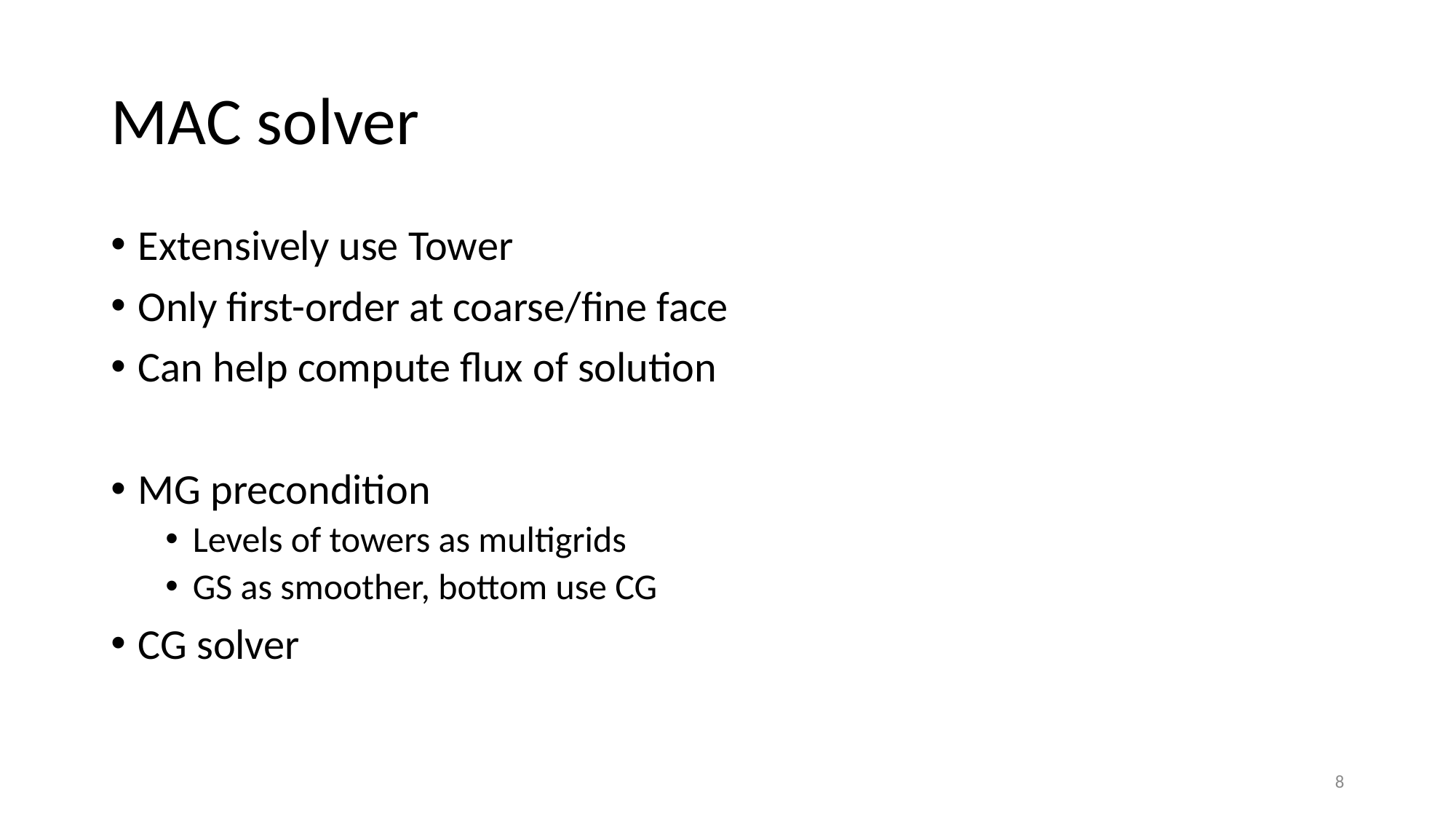

# MAC solver
Extensively use Tower
Only first-order at coarse/fine face
Can help compute flux of solution

MG precondition
Levels of towers as multigrids
GS as smoother, bottom use CG
CG solver

8